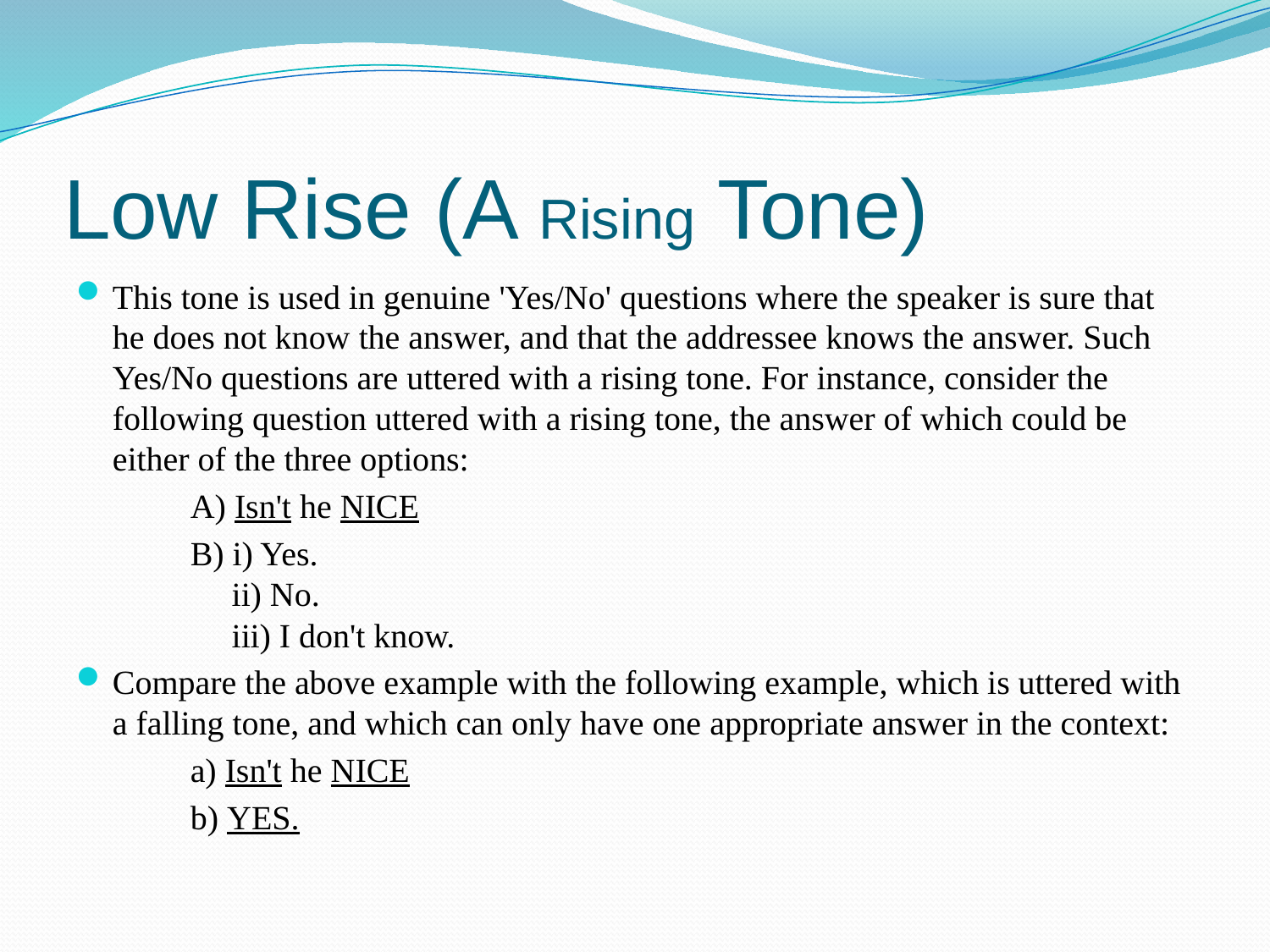

# Low Rise (A Rising Tone)
This tone is used in genuine 'Yes/No' questions where the speaker is sure that he does not know the answer, and that the addressee knows the answer. Such Yes/No questions are uttered with a rising tone. For instance, consider the following question uttered with a rising tone, the answer of which could be either of the three options:
   A) Isn't he NICE
   B) i) Yes.
    ii) No.
    iii) I don't know.
Compare the above example with the following example, which is uttered with a falling tone, and which can only have one appropriate answer in the context:
   a) Isn't he NICE
   b) YES.